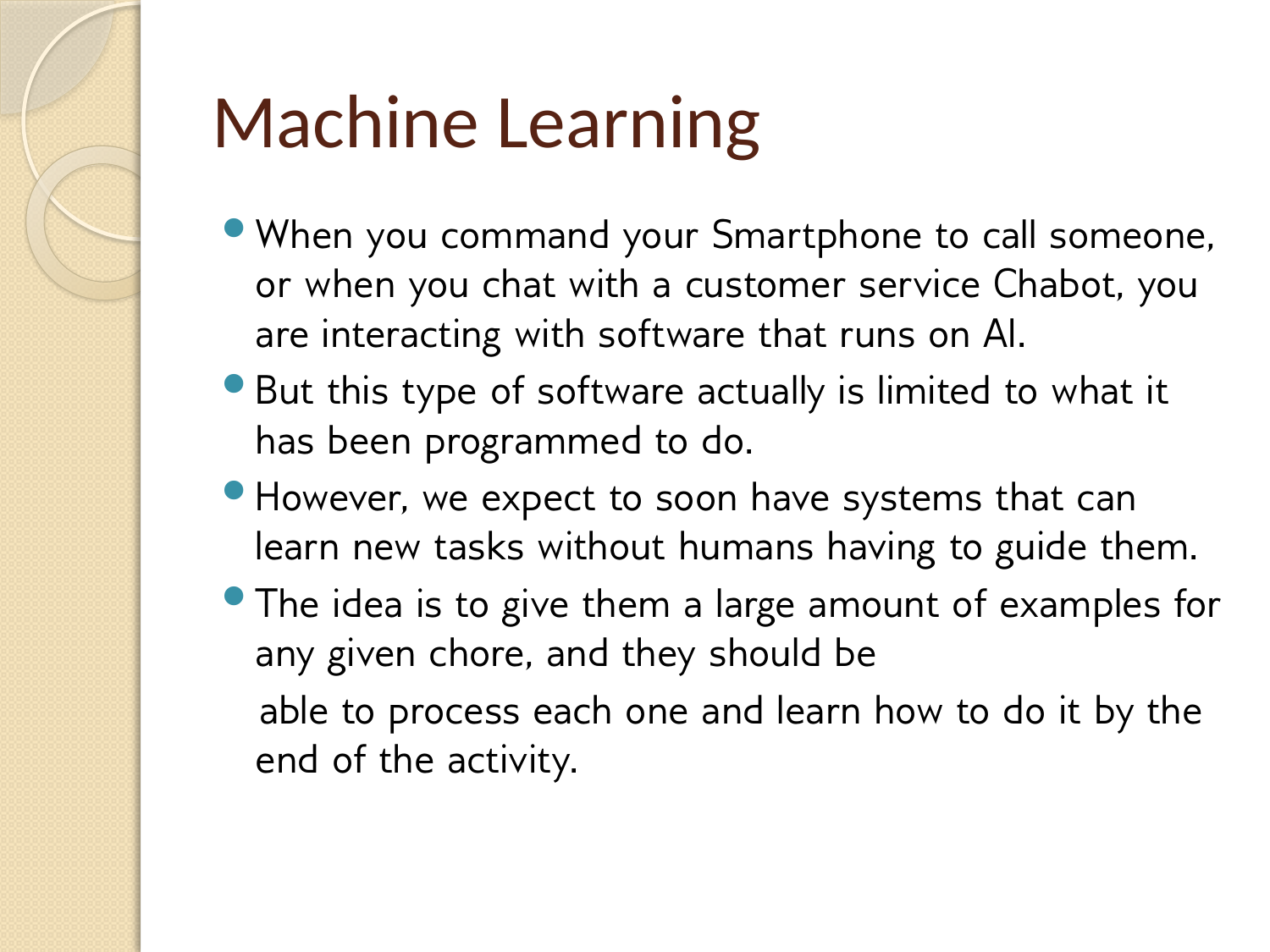

# Machine Learning
When you command your Smartphone to call someone, or when you chat with a customer service Chabot, you are interacting with software that runs on AI.
But this type of software actually is limited to what it has been programmed to do.
However, we expect to soon have systems that can learn new tasks without humans having to guide them.
The idea is to give them a large amount of examples for any given chore, and they should be
   able to process each one and learn how to do it by the end of the activity.